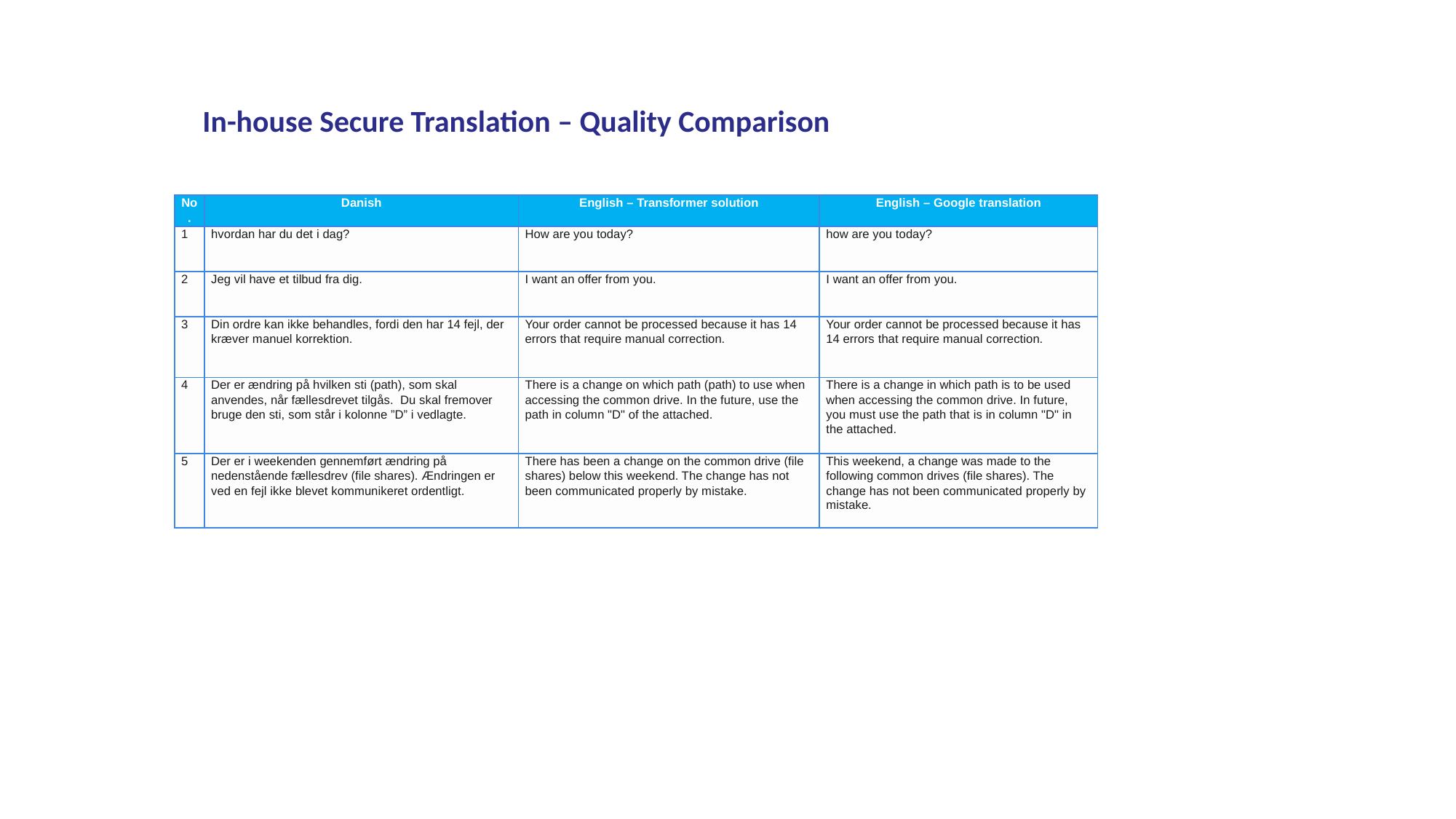

In-house Secure Translation – Quality Comparison
| No. | Danish | English – Transformer solution | English – Google translation |
| --- | --- | --- | --- |
| 1 | hvordan har du det i dag? | How are you today? | how are you today? |
| 2 | Jeg vil have et tilbud fra dig. | I want an offer from you. | I want an offer from you. |
| 3 | Din ordre kan ikke behandles, fordi den har 14 fejl, der kræver manuel korrektion. | Your order cannot be processed because it has 14 errors that require manual correction. | Your order cannot be processed because it has 14 errors that require manual correction. |
| 4 | Der er ændring på hvilken sti (path), som skal anvendes, når fællesdrevet tilgås.  Du skal fremover bruge den sti, som står i kolonne ”D” i vedlagte. | There is a change on which path (path) to use when accessing the common drive. In the future, use the path in column "D" of the attached. | There is a change in which path is to be used when accessing the common drive. In future, you must use the path that is in column "D" in the attached. |
| 5 | Der er i weekenden gennemført ændring på nedenstående fællesdrev (file shares). Ændringen er ved en fejl ikke blevet kommunikeret ordentligt. | There has been a change on the common drive (file shares) below this weekend. The change has not been communicated properly by mistake. | This weekend, a change was made to the following common drives (file shares). The change has not been communicated properly by mistake. |